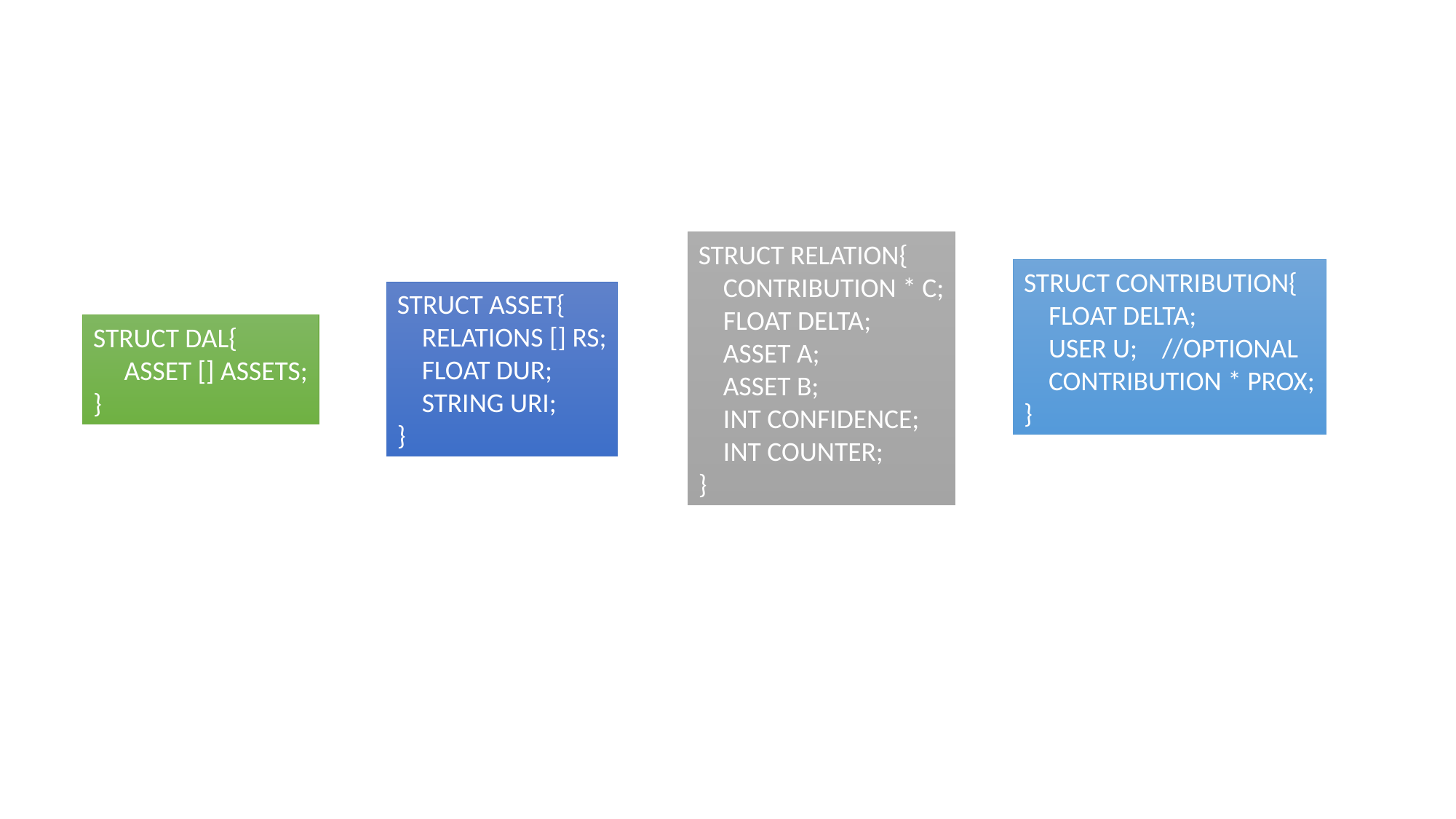

STRUCT RELATION{
    CONTRIBUTION * C;
    FLOAT DELTA;
    ASSET A;
    ASSET B;
    INT CONFIDENCE;
    INT COUNTER;
}
STRUCT CONTRIBUTION{
    FLOAT DELTA;
    USER U;    //OPTIONAL
    CONTRIBUTION * PROX;
}
STRUCT ASSET{
    RELATIONS [] RS;
    FLOAT DUR;
    STRING URI;
}
STRUCT DAL{
     ASSET [] ASSETS;
}